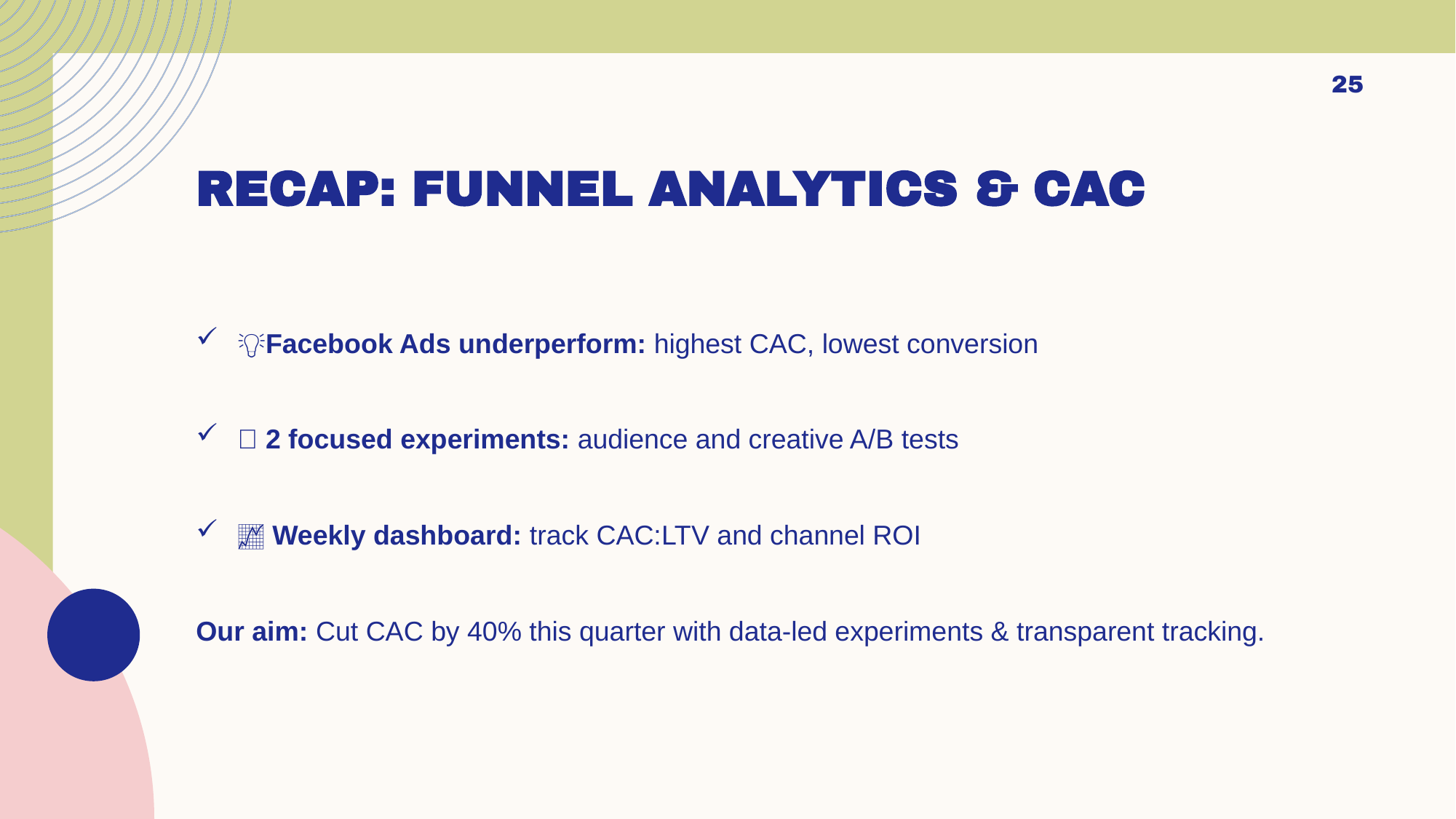

25
# Recap: Funnel Analytics & CAC

💡Facebook Ads underperform: highest CAC, lowest conversion

🧪 2 focused experiments: audience and creative A/B tests

📈 Weekly dashboard: track CAC:LTV and channel ROI

Our aim: Cut CAC by 40% this quarter with data-led experiments & transparent tracking.